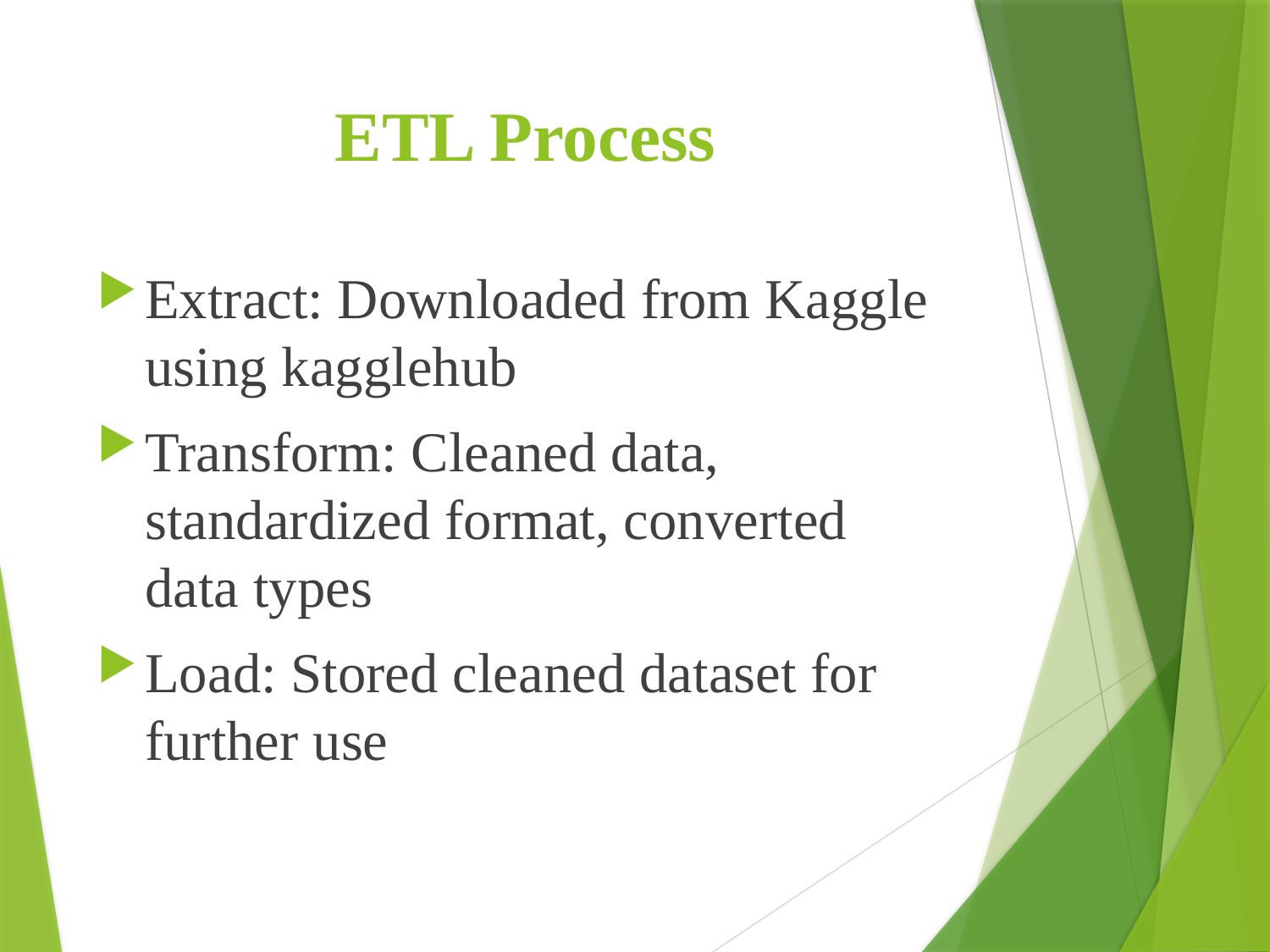

# ETL Process

Extract: Downloaded from Kaggle using kagglehub
Transform: Cleaned data, standardized format, converted data types
Load: Stored cleaned dataset for further use